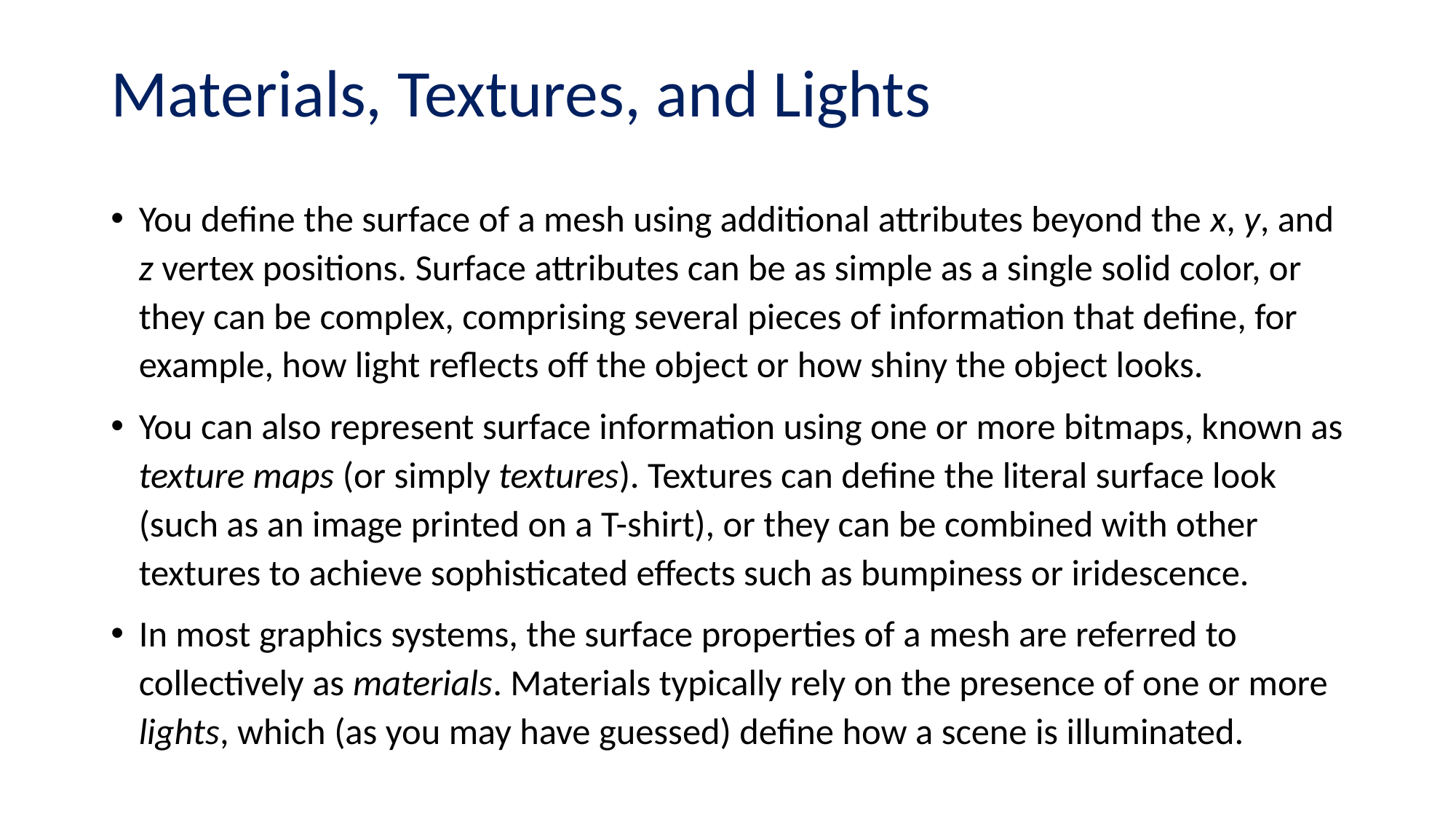

# Materials, Textures, and Lights
You define the surface of a mesh using additional attributes beyond the x, y, and z vertex positions. Surface attributes can be as simple as a single solid color, or they can be complex, comprising several pieces of information that define, for example, how light reflects off the object or how shiny the object looks.
You can also represent surface information using one or more bitmaps, known as texture maps (or simply textures). Textures can define the literal surface look (such as an image printed on a T-shirt), or they can be combined with other textures to achieve sophisticated effects such as bumpiness or iridescence.
In most graphics systems, the surface properties of a mesh are referred to collectively as materials. Materials typically rely on the presence of one or more lights, which (as you may have guessed) define how a scene is illuminated.